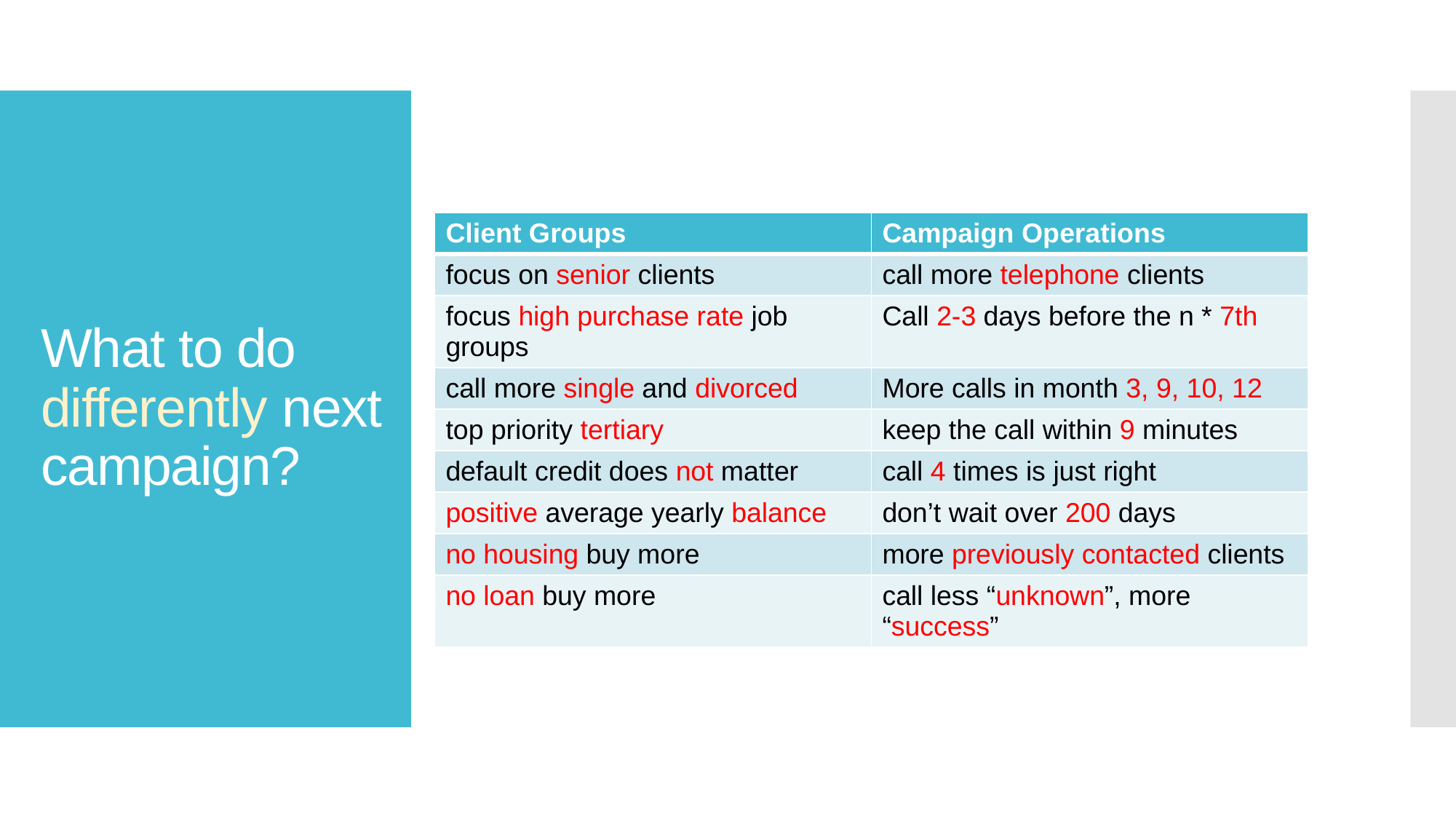

# What to do differently next campaign?
| Client Groups | Campaign Operations |
| --- | --- |
| focus on senior clients | call more telephone clients |
| focus high purchase rate job groups | Call 2-3 days before the n \* 7th |
| call more single and divorced | More calls in month 3, 9, 10, 12 |
| top priority tertiary | keep the call within 9 minutes |
| default credit does not matter | call 4 times is just right |
| positive average yearly balance | don’t wait over 200 days |
| no housing buy more | more previously contacted clients |
| no loan buy more | call less “unknown”, more “success” |